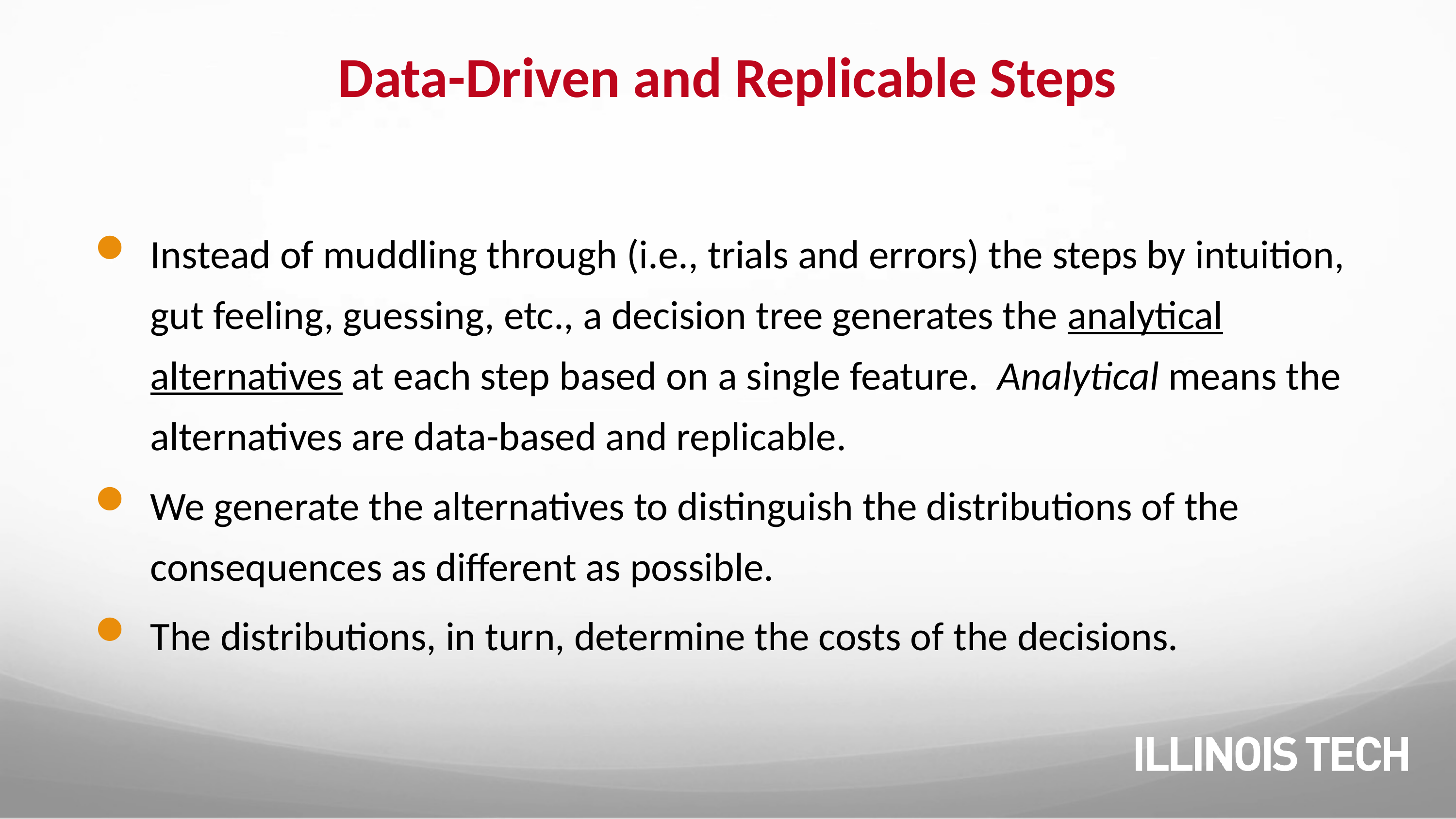

# Data-Driven and Replicable Steps
Instead of muddling through (i.e., trials and errors) the steps by intuition, gut feeling, guessing, etc., a decision tree generates the analytical alternatives at each step based on a single feature.  Analytical means the alternatives are data-based and replicable.
We generate the alternatives to distinguish the distributions of the consequences as different as possible.
The distributions, in turn, determine the costs of the decisions.